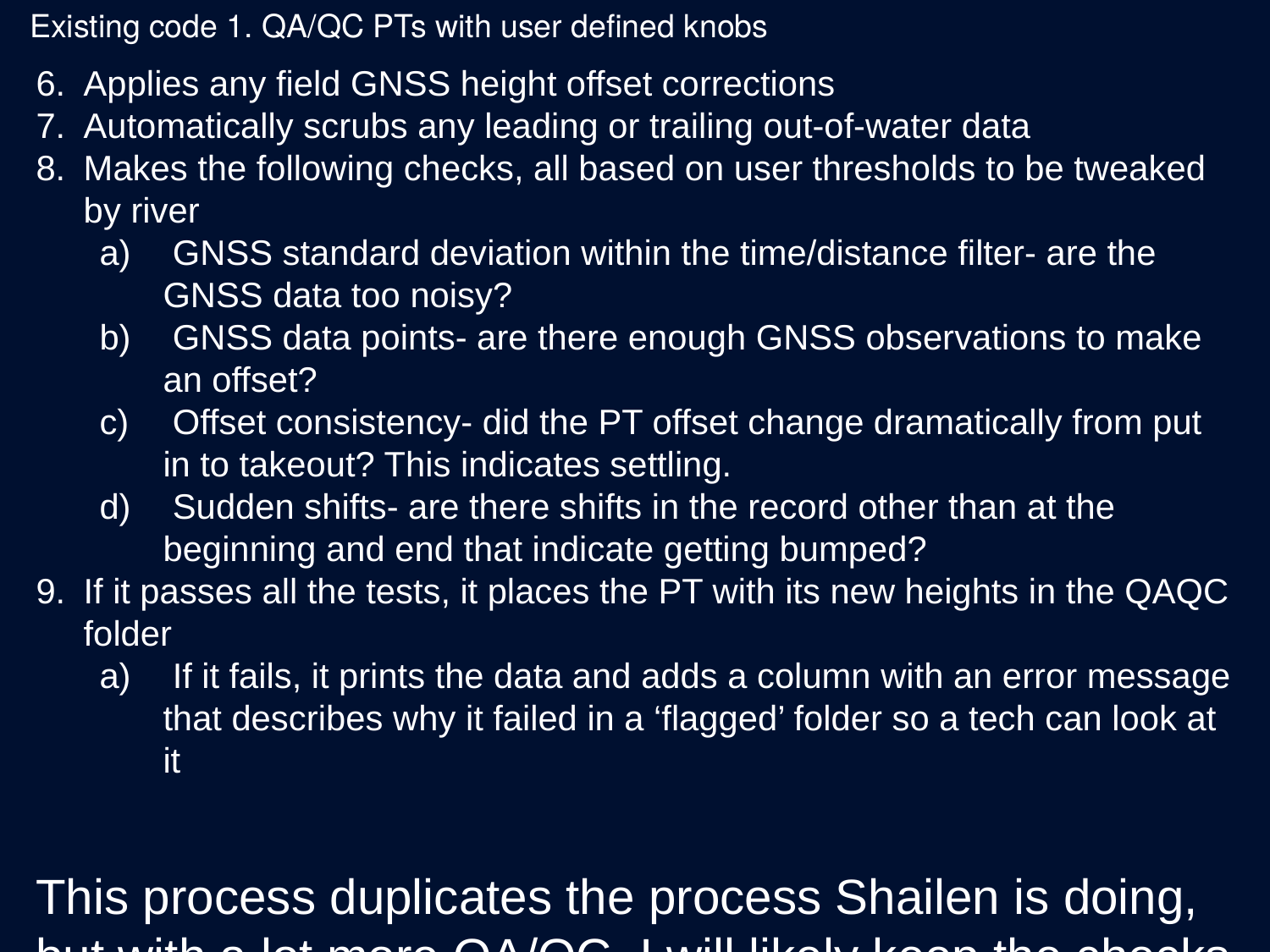

Existing code 1. QA/QC PTs with user defined knobs

Applies any field GNSS height offset corrections
Automatically scrubs any leading or trailing out-of-water data
Makes the following checks, all based on user thresholds to be tweaked by river
 GNSS standard deviation within the time/distance filter- are the GNSS data too noisy?
 GNSS data points- are there enough GNSS observations to make an offset?
 Offset consistency- did the PT offset change dramatically from put in to takeout? This indicates settling.
 Sudden shifts- are there shifts in the record other than at the beginning and end that indicate getting bumped?
If it passes all the tests, it places the PT with its new heights in the QAQC folder
 If it fails, it prints the data and adds a column with an error message that describes why it failed in a ‘flagged’ folder so a tech can look at it

This process duplicates the process Shailen is doing, but with a lot more QA/QC. I will likely keep the checks in step 7 and after but start from step 6 with Shailen's data